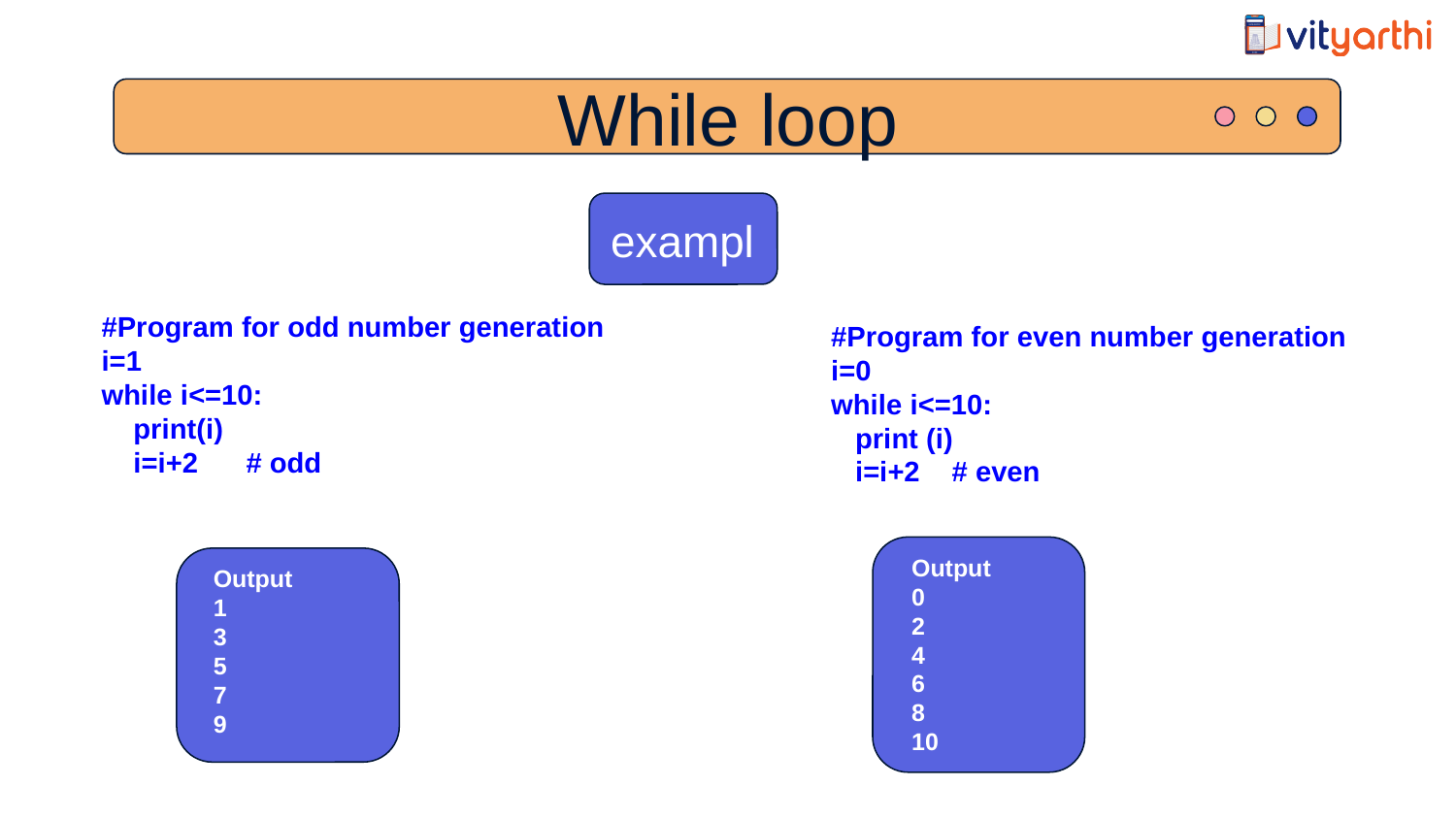

While loop

 example
#Program for odd number generation
i=1
while i<=10:
    print(i)
    i=i+2      # odd
#Program for even number generation
i=0
while i<=10:
   print (i)
   i=i+2    # even

Output
0
2
4
6
8
10

Output
1
3
5
7
9